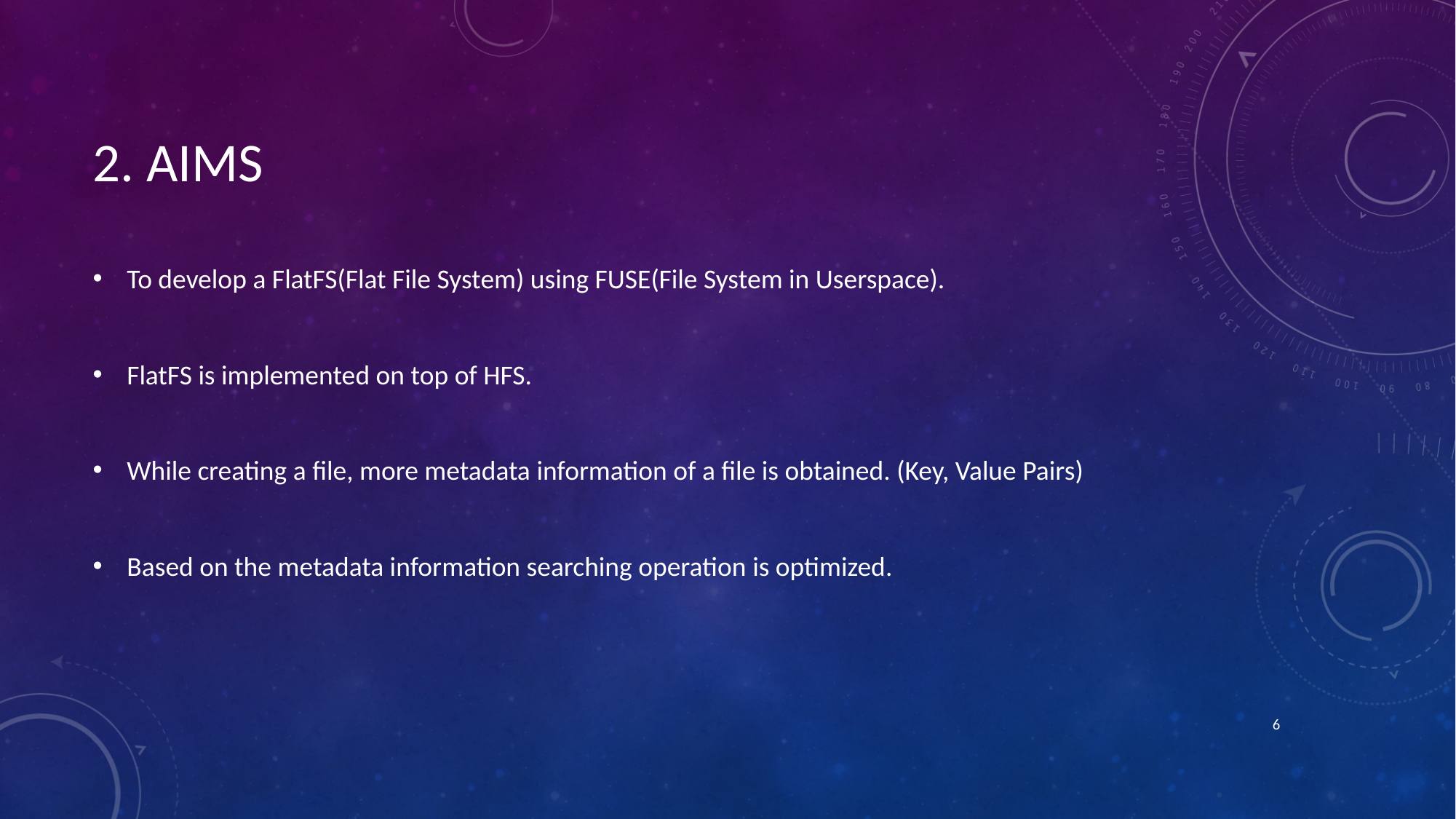

# 2. AIMS
To develop a FlatFS(Flat File System) using FUSE(File System in Userspace).

FlatFS is implemented on top of HFS.

While creating a file, more metadata information of a file is obtained. (Key, Value Pairs)

Based on the metadata information searching operation is optimized.

6